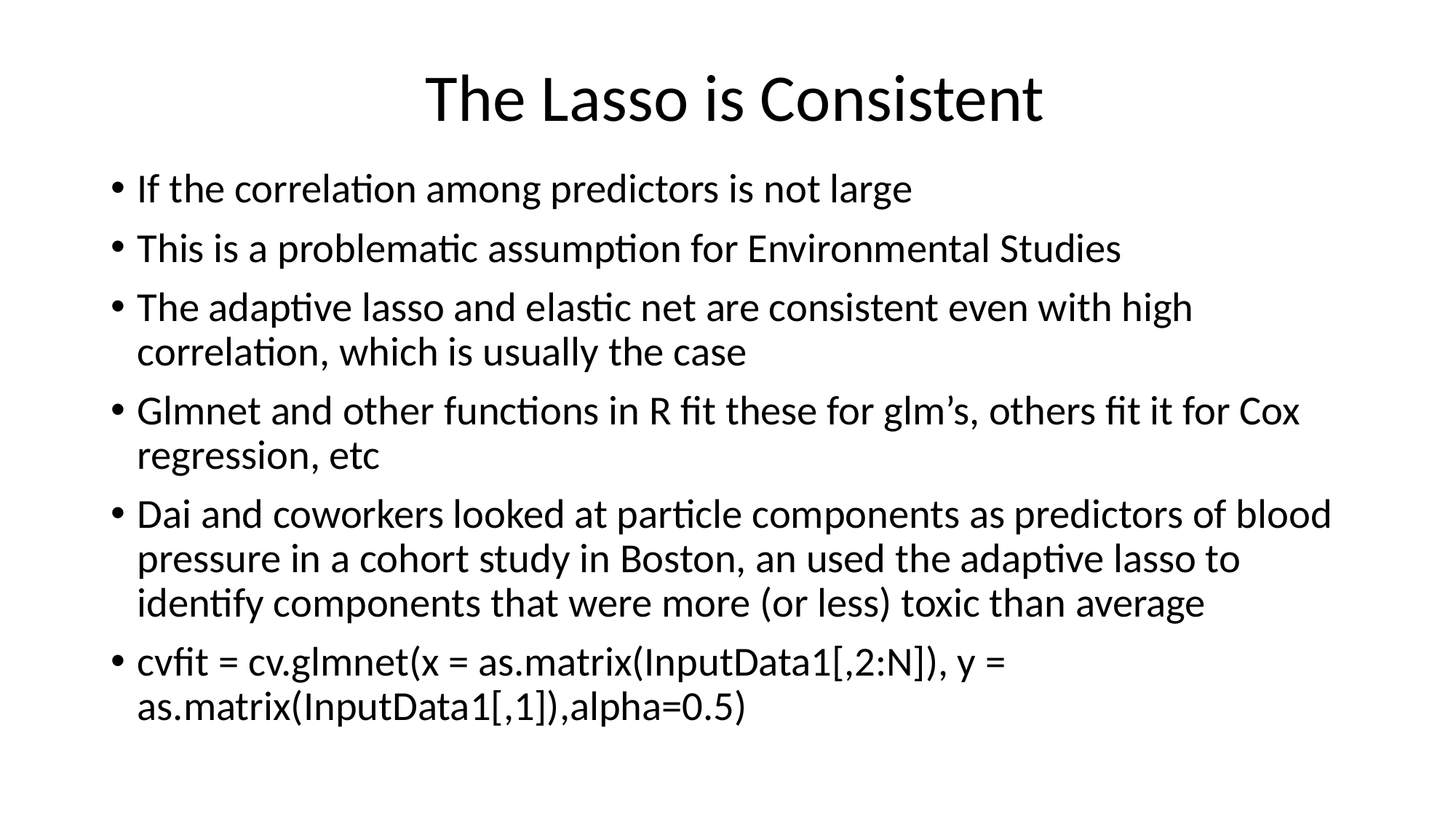

# The Lasso is Consistent
If the correlation among predictors is not large
This is a problematic assumption for Environmental Studies
The adaptive lasso and elastic net are consistent even with high correlation, which is usually the case
Glmnet and other functions in R fit these for glm’s, others fit it for Cox regression, etc
Dai and coworkers looked at particle components as predictors of blood pressure in a cohort study in Boston, an used the adaptive lasso to identify components that were more (or less) toxic than average
cvfit = cv.glmnet(x = as.matrix(InputData1[,2:N]), y = as.matrix(InputData1[,1]),alpha=0.5)